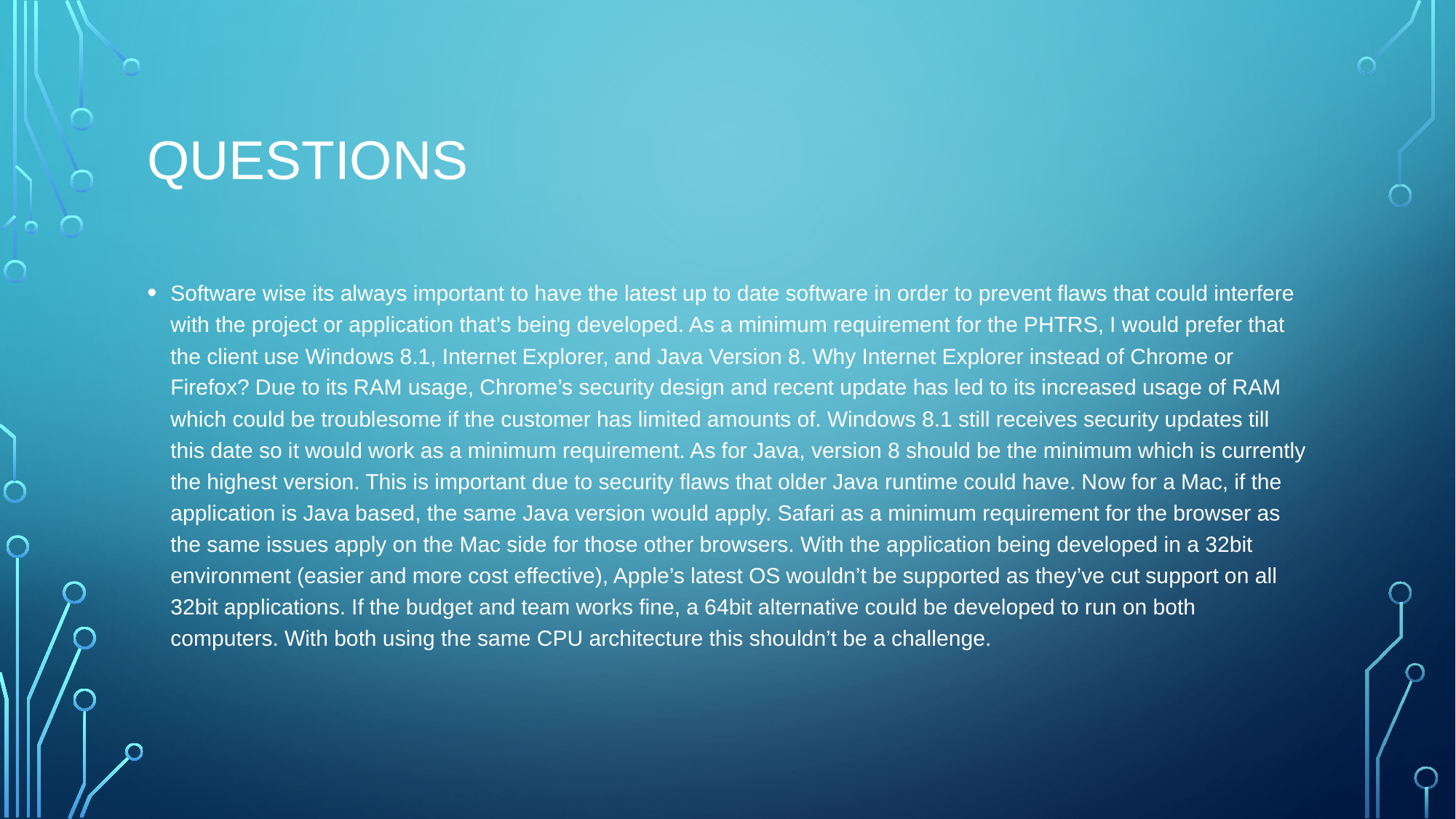

# Questions
Software wise its always important to have the latest up to date software in order to prevent flaws that could interfere with the project or application that’s being developed. As a minimum requirement for the PHTRS, I would prefer that the client use Windows 8.1, Internet Explorer, and Java Version 8. Why Internet Explorer instead of Chrome or Firefox? Due to its RAM usage, Chrome’s security design and recent update has led to its increased usage of RAM which could be troublesome if the customer has limited amounts of. Windows 8.1 still receives security updates till this date so it would work as a minimum requirement. As for Java, version 8 should be the minimum which is currently the highest version. This is important due to security flaws that older Java runtime could have. Now for a Mac, if the application is Java based, the same Java version would apply. Safari as a minimum requirement for the browser as the same issues apply on the Mac side for those other browsers. With the application being developed in a 32bit environment (easier and more cost effective), Apple’s latest OS wouldn’t be supported as they’ve cut support on all 32bit applications. If the budget and team works fine, a 64bit alternative could be developed to run on both computers. With both using the same CPU architecture this shouldn’t be a challenge.